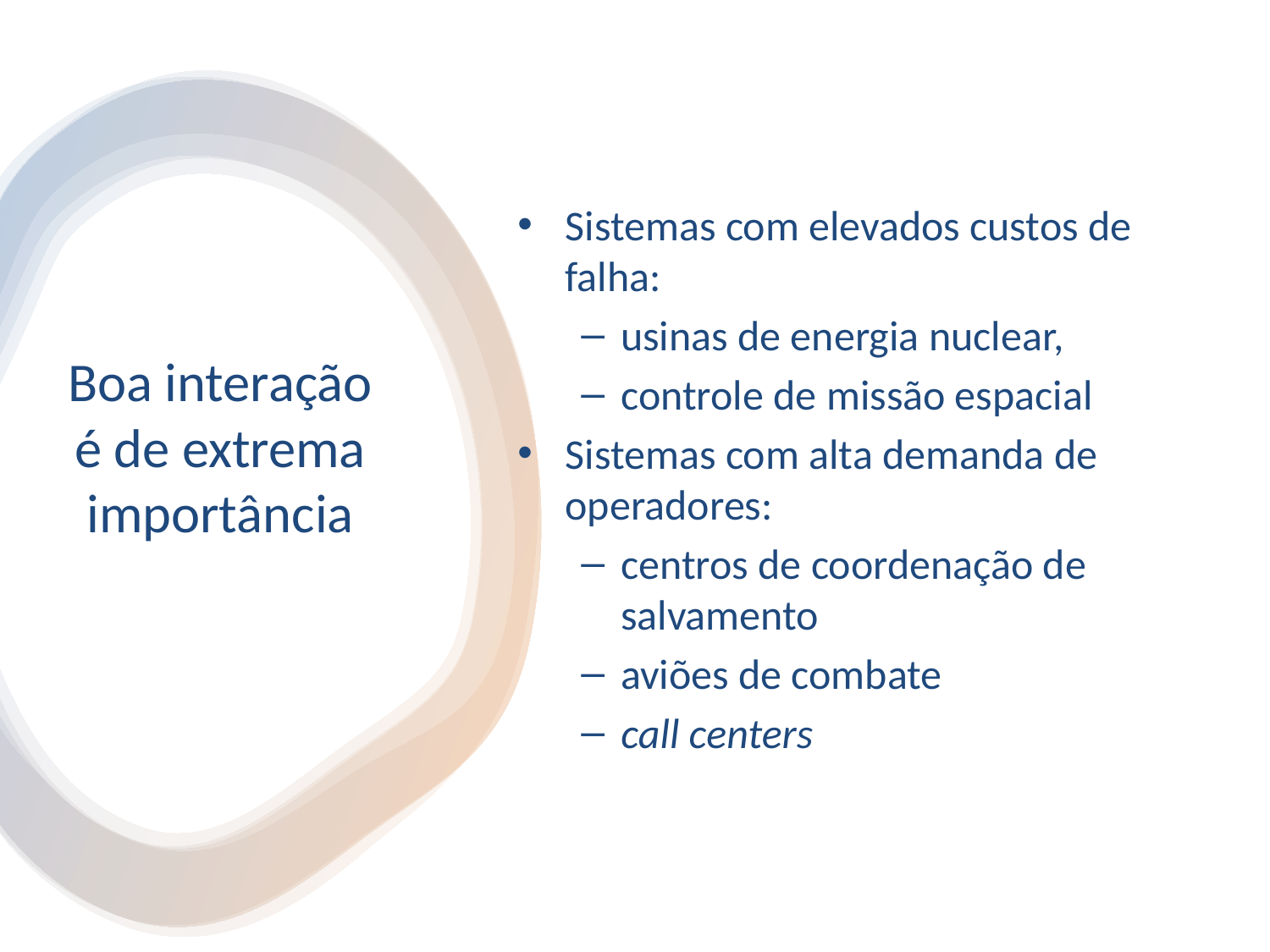

Sistemas com elevados custos de falha:
usinas de energia nuclear,
controle de missão espacial
Sistemas com alta demanda de operadores:
centros de coordenação de salvamento
aviões de combate
call centers
# Boa interação é de extrema importância